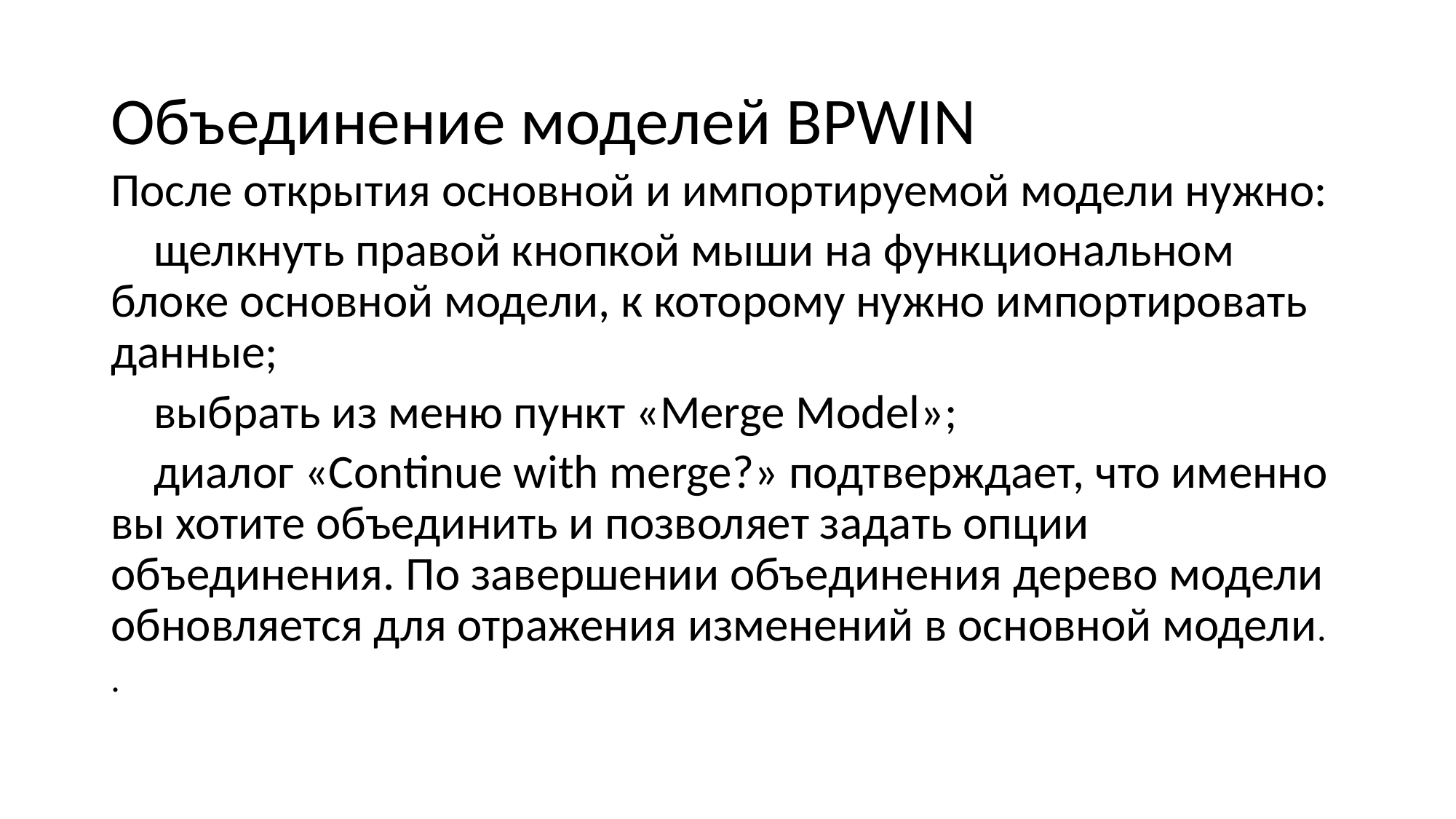

Объединение моделей BPWIN
После открытия основной и импортируемой модели нужно:
    щелкнуть правой кнопкой мыши на функциональном блоке основ­ной модели, к которому нужно импортировать данные;
    выбрать из меню пункт «Merge Model»;
    диалог «Continue with merge?» подтверждает, что именно вы хоти­те объединить и позволяет задать опции объединения. По завершении объединения дерево модели обновляется для отра­жения изменений в основной модели.
.